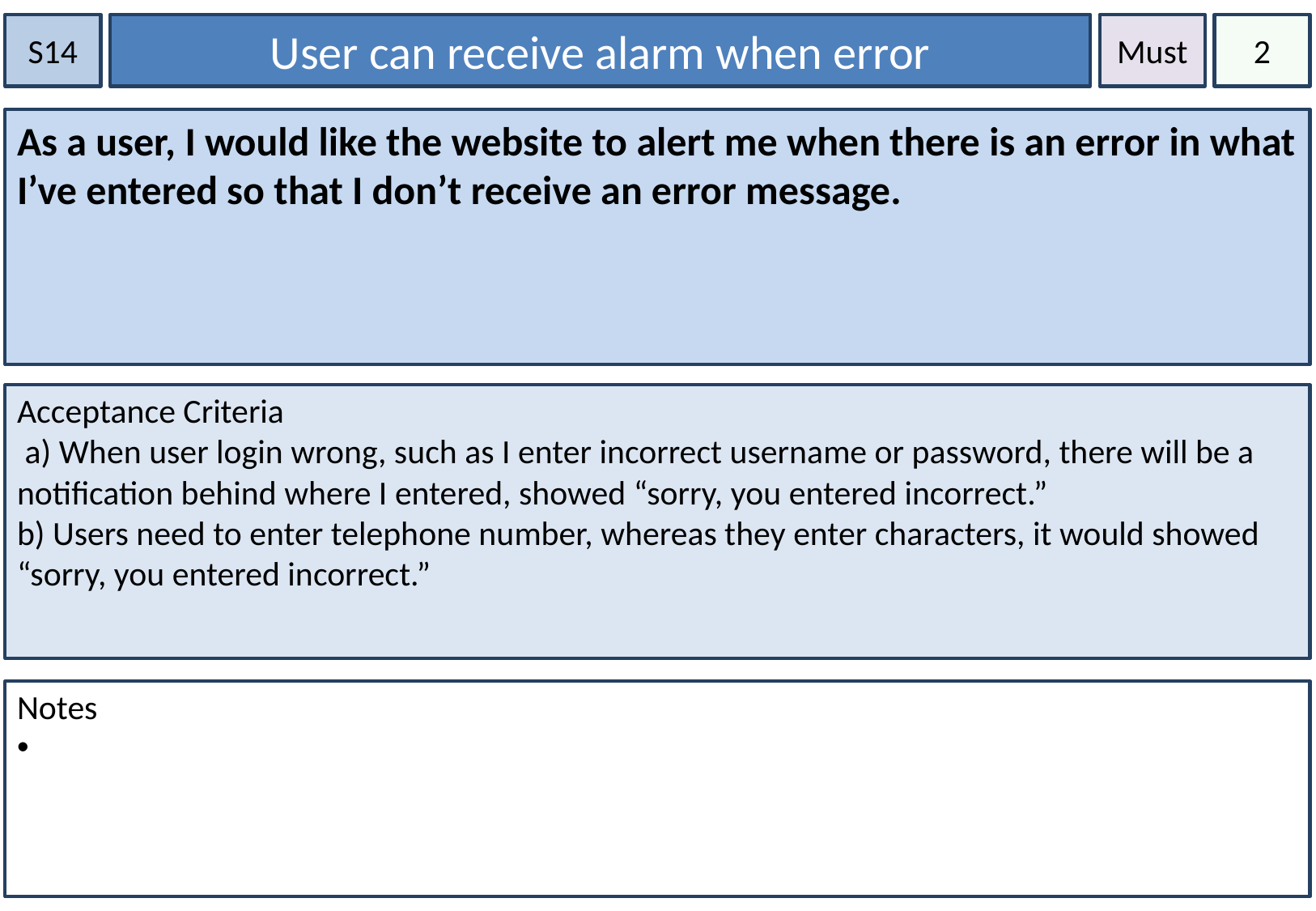

S14
User can receive alarm when error
Must
2
As a user, I would like the website to alert me when there is an error in what I’ve entered so that I don’t receive an error message.
Acceptance Criteria
 a) When user login wrong, such as I enter incorrect username or password, there will be a notification behind where I entered, showed “sorry, you entered incorrect.”
b) Users need to enter telephone number, whereas they enter characters, it would showed “sorry, you entered incorrect.”
Notes